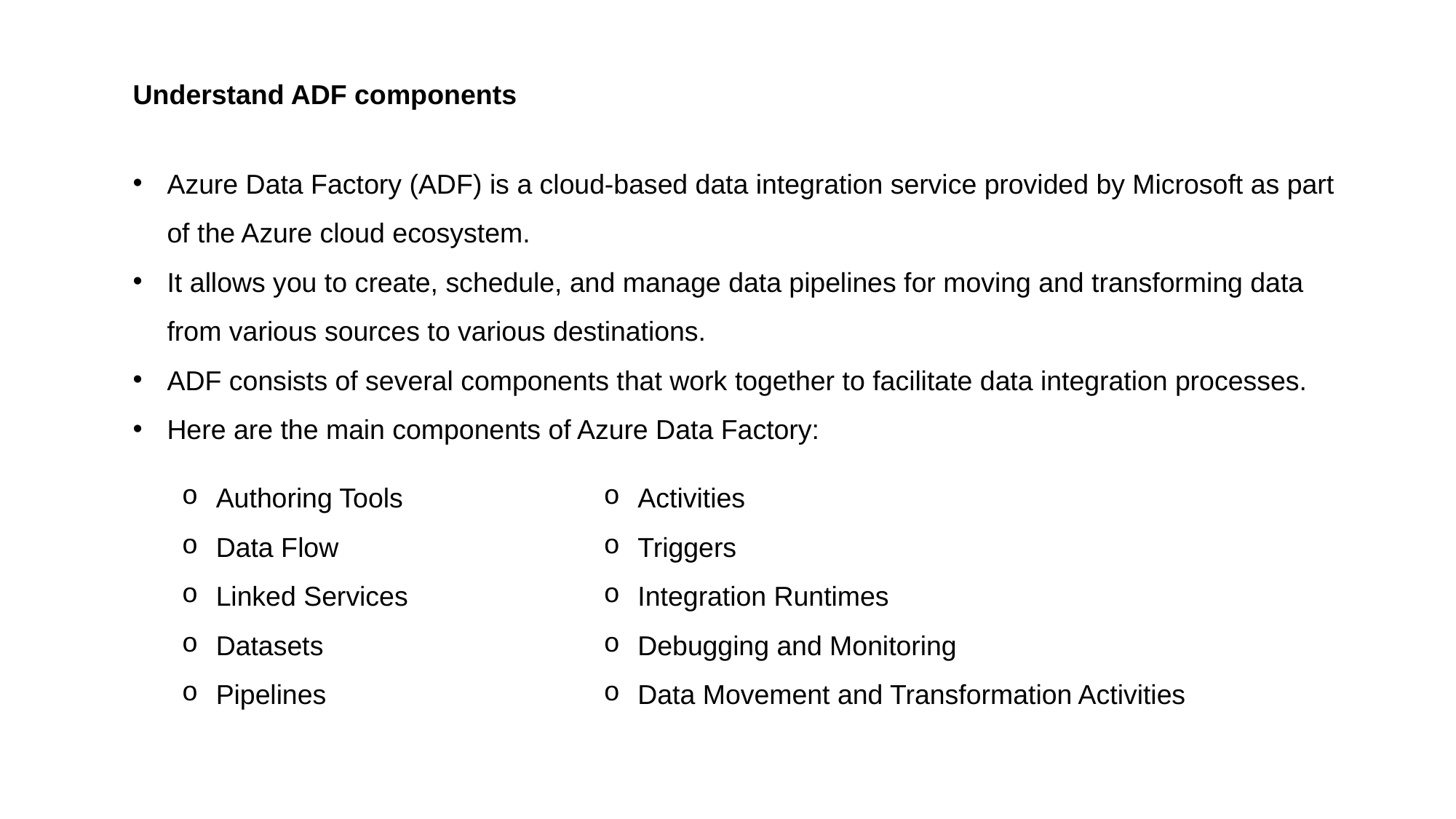

Understand ADF components
Azure Data Factory (ADF) is a cloud-based data integration service provided by Microsoft as part of the Azure cloud ecosystem.
It allows you to create, schedule, and manage data pipelines for moving and transforming data from various sources to various destinations.
ADF consists of several components that work together to facilitate data integration processes.
Here are the main components of Azure Data Factory:
Authoring Tools
Data Flow
Linked Services
Datasets
Pipelines
Activities
Triggers
Integration Runtimes
Debugging and Monitoring
Data Movement and Transformation Activities